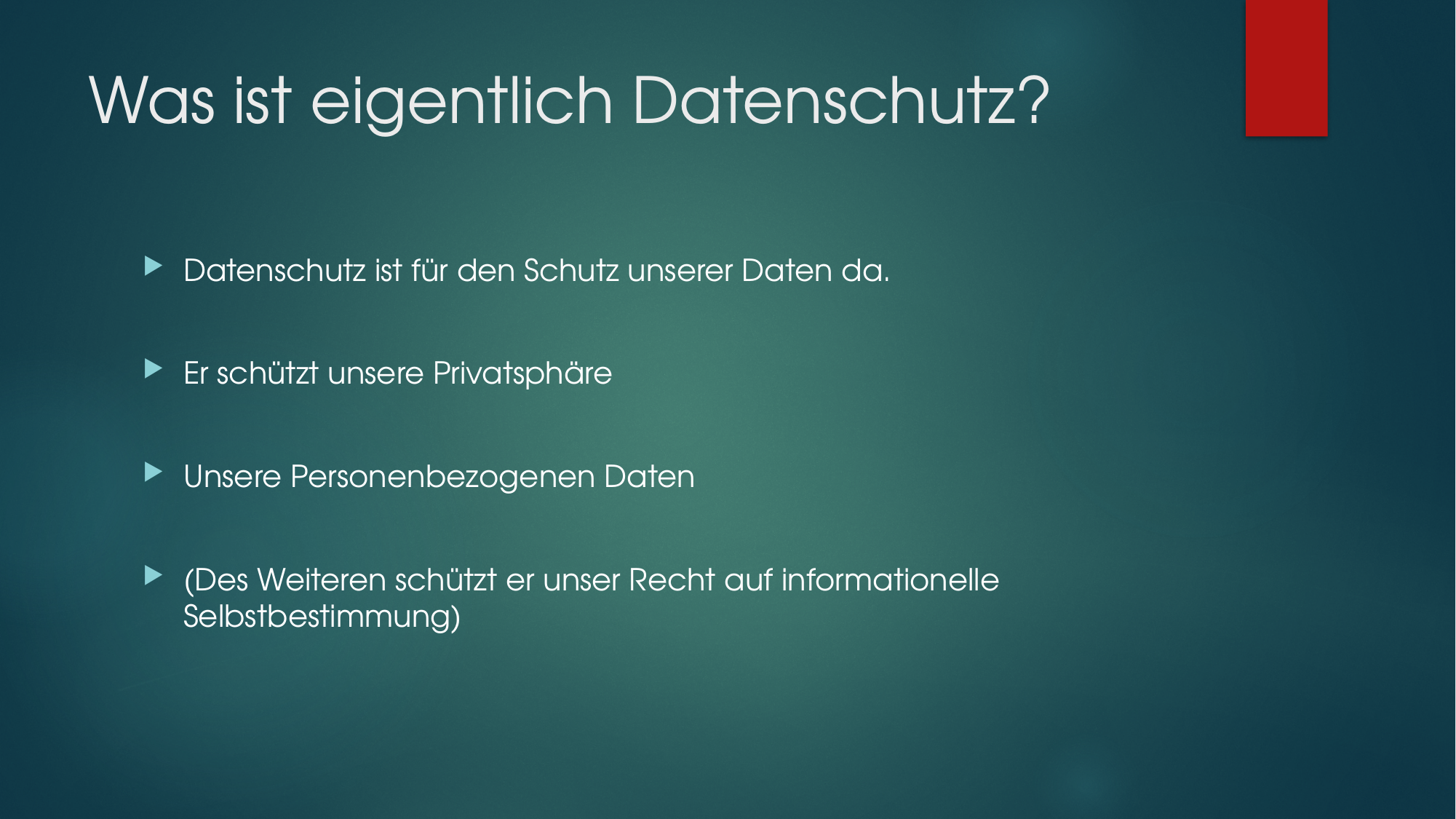

# Was ist eigentlich Datenschutz?
Datenschutz ist für den Schutz unserer Daten da.

Er schützt unsere Privatsphäre

Unsere Personenbezogenen Daten

(Des Weiteren schützt er unser Recht auf informationelle Selbstbestimmung)